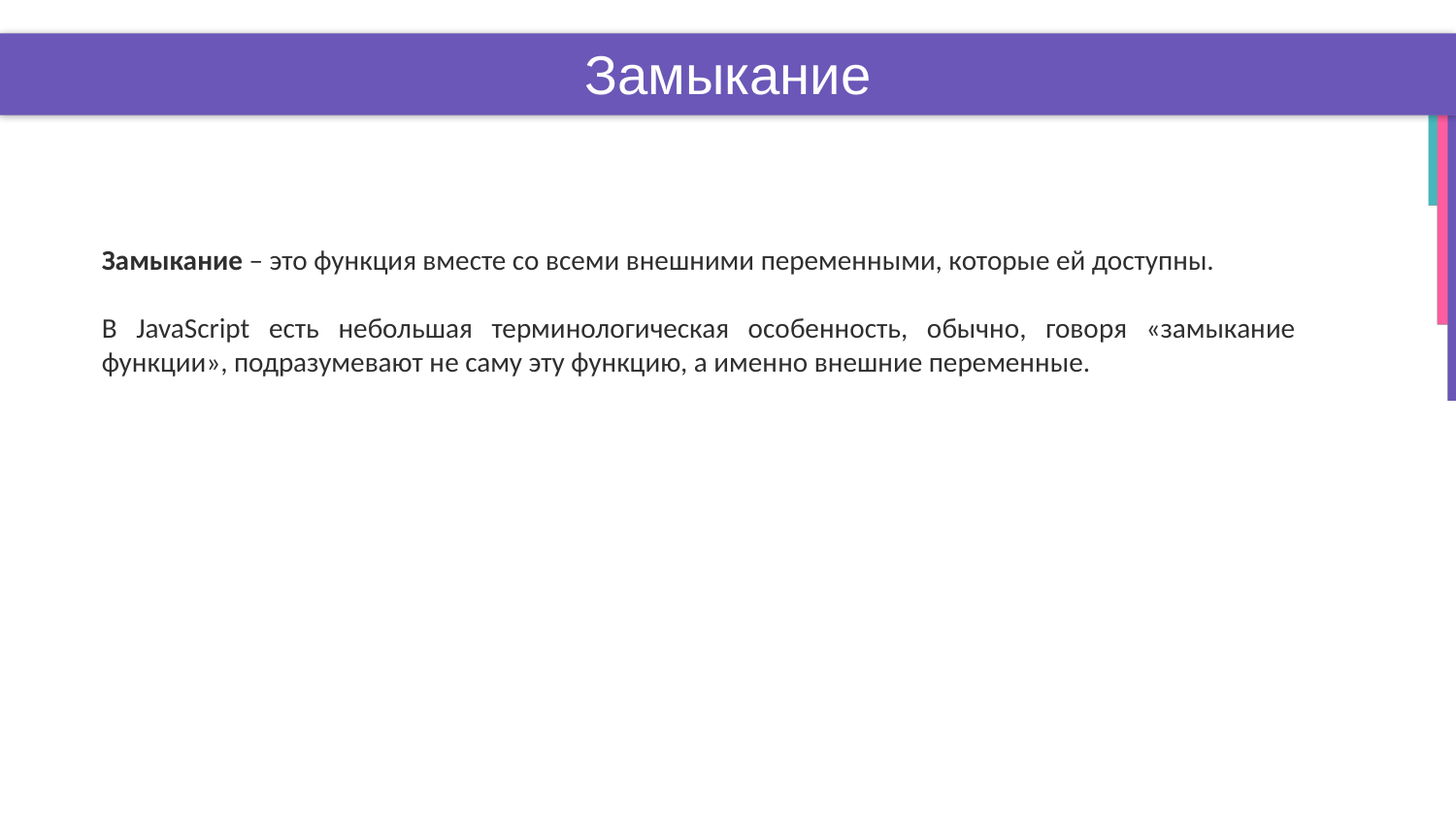

# Замыкание
Замыкание – это функция вместе со всеми внешними переменными, которые ей доступны.

В JavaScript есть небольшая терминологическая особенность, обычно, говоря «замыкание функции», подразумевают не саму эту функцию, а именно внешние переменные.